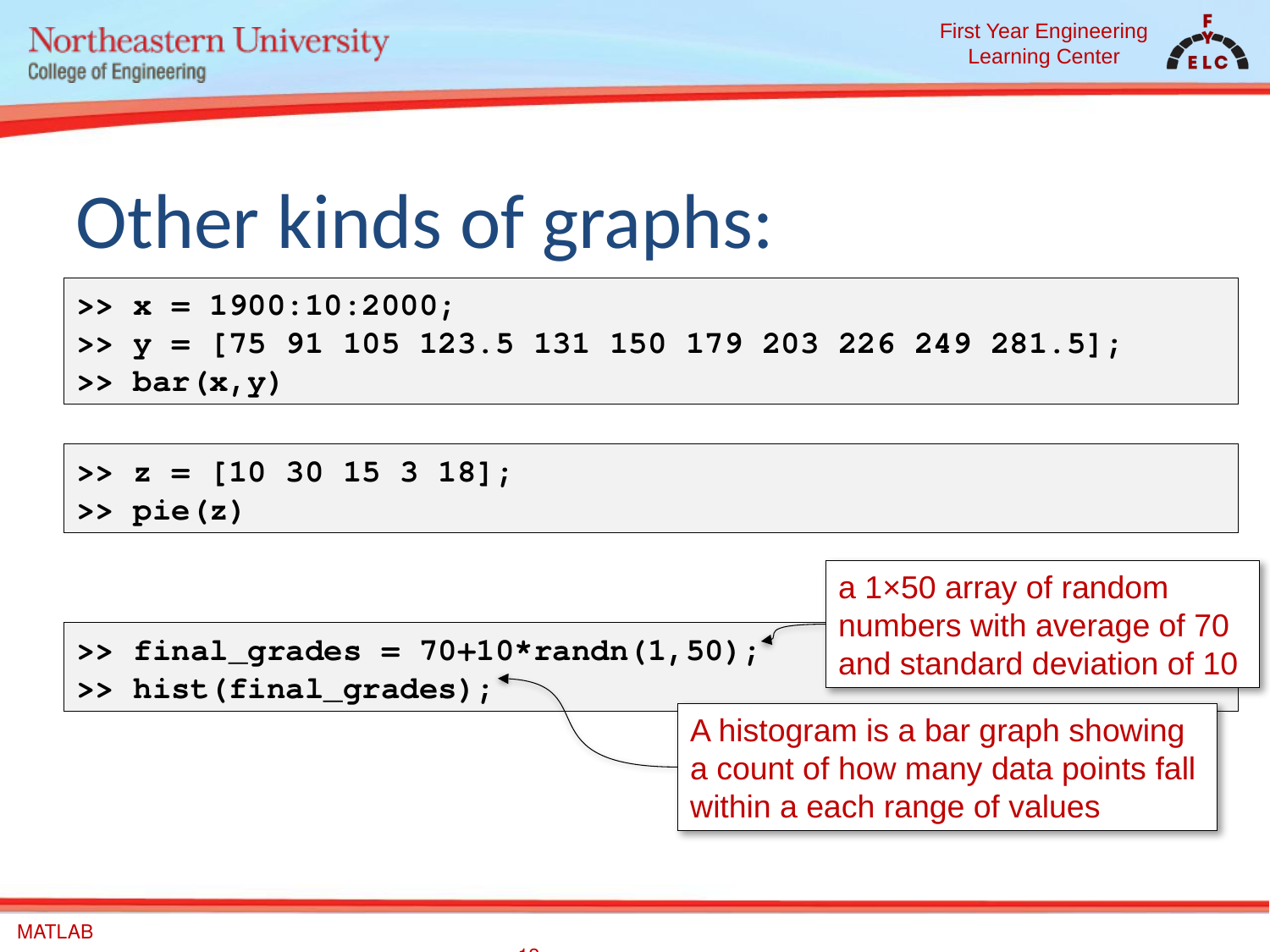

# Other kinds of graphs:
>> x = 1900:10:2000;
>> y = [75 91 105 123.5 131 150 179 203 226 249 281.5];
>> bar(x,y)
>> z = [10 30 15 3 18];
>> pie(z)
a 1×50 array of random numbers with average of 70 and standard deviation of 10
>> final_grades = 70+10*randn(1,50);
>> hist(final_grades);
A histogram is a bar graph showing a count of how many data points fall within a each range of values